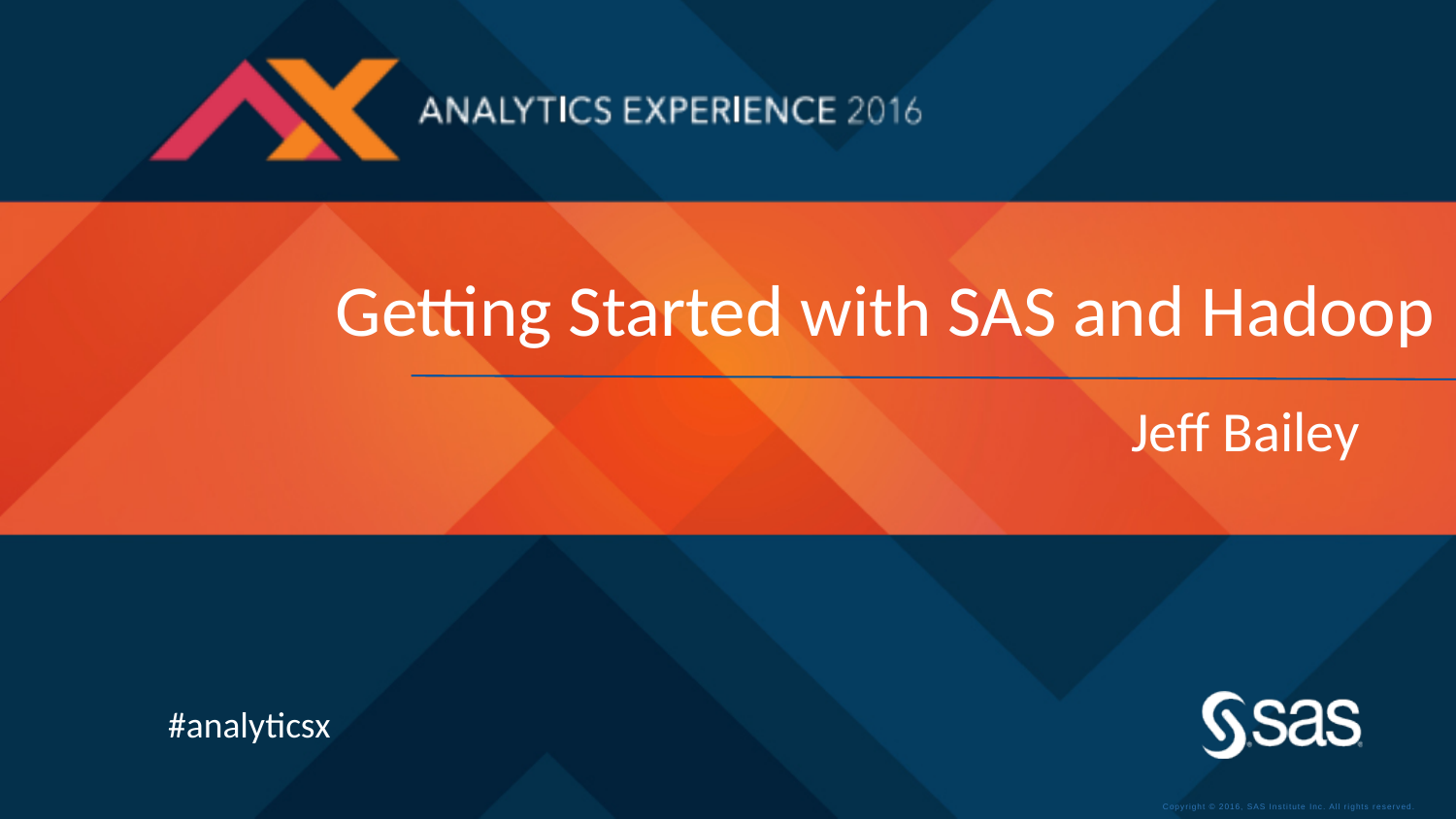

# Getting Started with SAS and Hadoop
Jeff Bailey